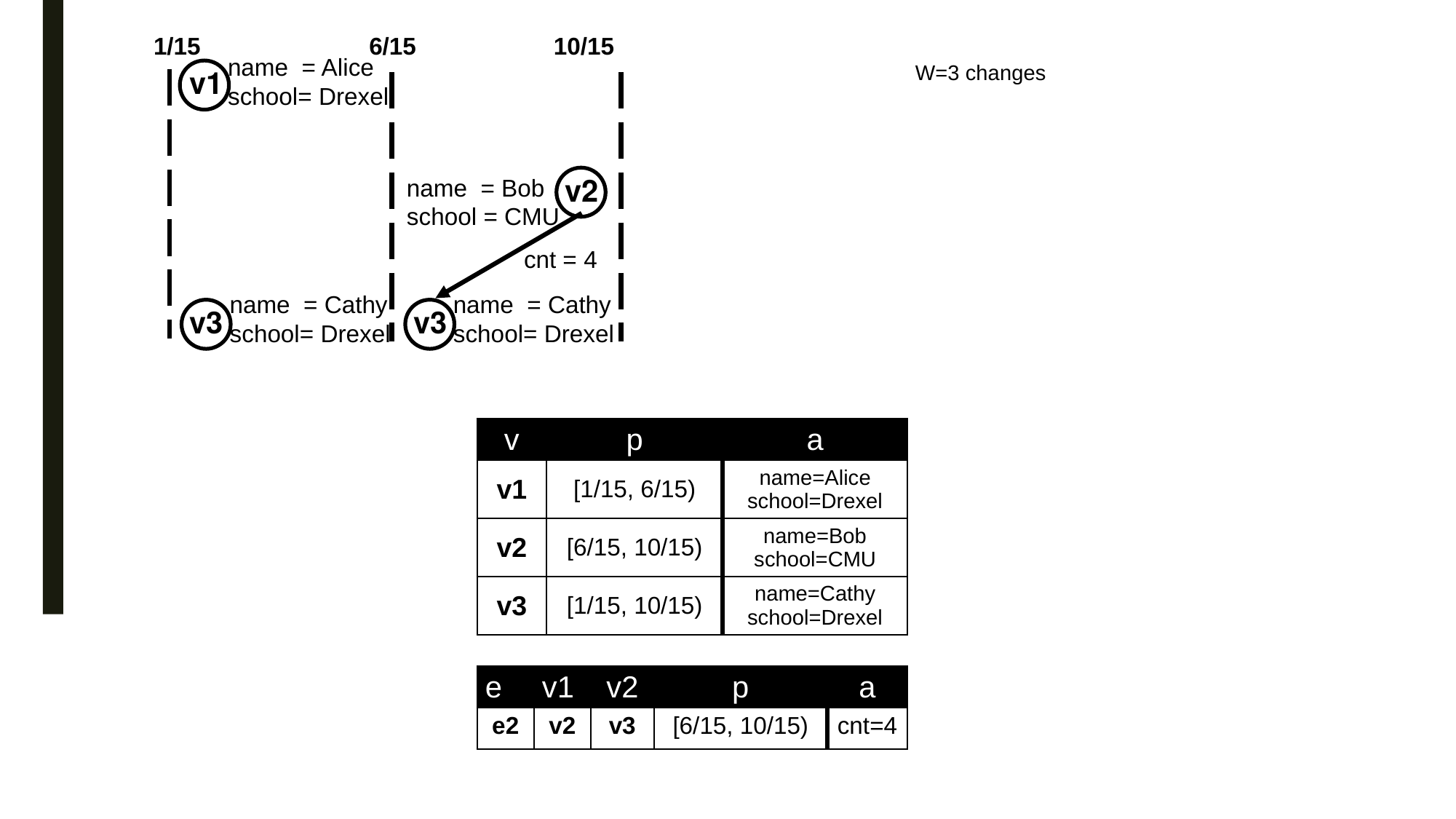

1/15
6/15
10/15
name  = Alice
school= Drexel
W=3 changes
v1

v2

name  = Bob
school = CMU
cnt = 4
name  = Cathy
school= Drexel
v3

name  = Cathy
school= Drexel
v3

| v | p | a |
| --- | --- | --- |
| v1 | [1/15, 6/15) | name=Alice school=Drexel |
| v2 | [6/15, 10/15) | name=Bob school=CMU |
| v3 | [1/15, 10/15) | name=Cathy school=Drexel |
| e | v1 | v2 | p | a |
| --- | --- | --- | --- | --- |
| e2 | v2 | v3 | [6/15, 10/15) | cnt=4 |